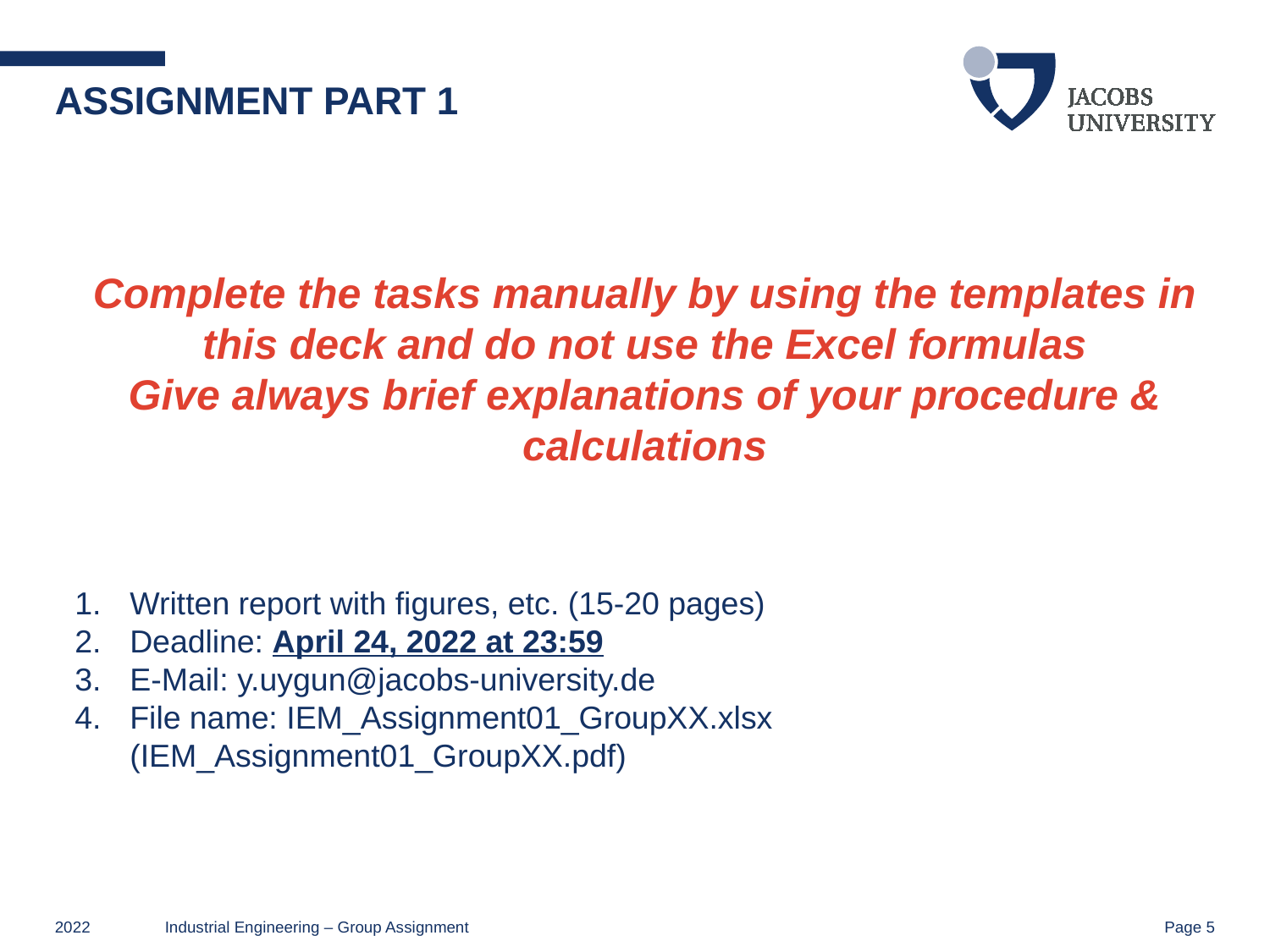

# Assignment Part 1
Complete the tasks manually by using the templates in this deck and do not use the Excel formulas
Give always brief explanations of your procedure & calculations

Written report with figures, etc. (15-20 pages)
Deadline: April 24, 2022 at 23:59
E-Mail: y.uygun@jacobs-university.de
File name: IEM_Assignment01_GroupXX.xlsx (IEM_Assignment01_GroupXX.pdf)
2022
Industrial Engineering – Group Assignment